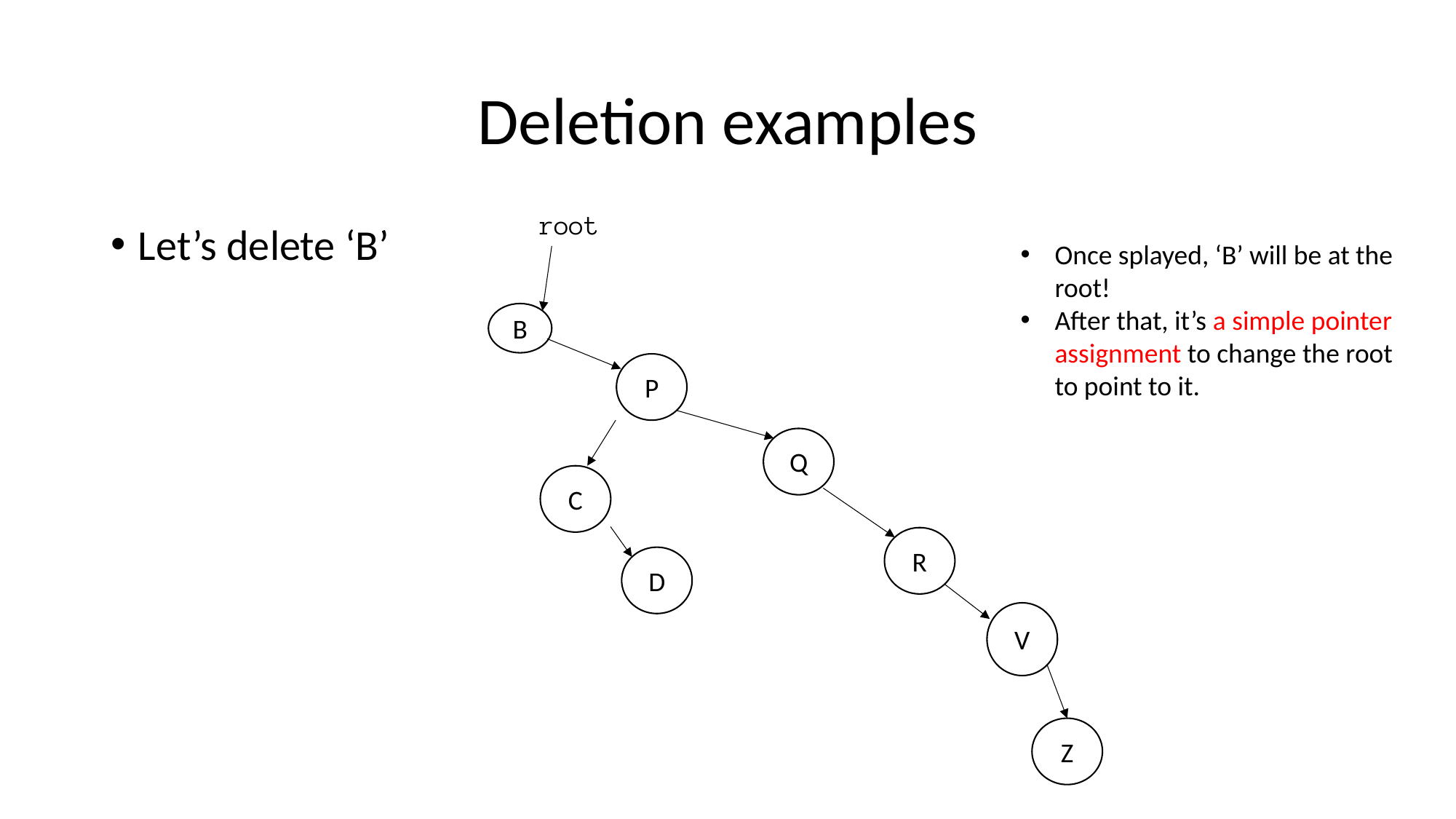

# Deletion examples
root
Let’s delete ‘B’
Once splayed, ‘B’ will be at the root!
After that, it’s a simple pointer assignment to change the root to point to it.
B
P
Q
C
R
D
V
Z